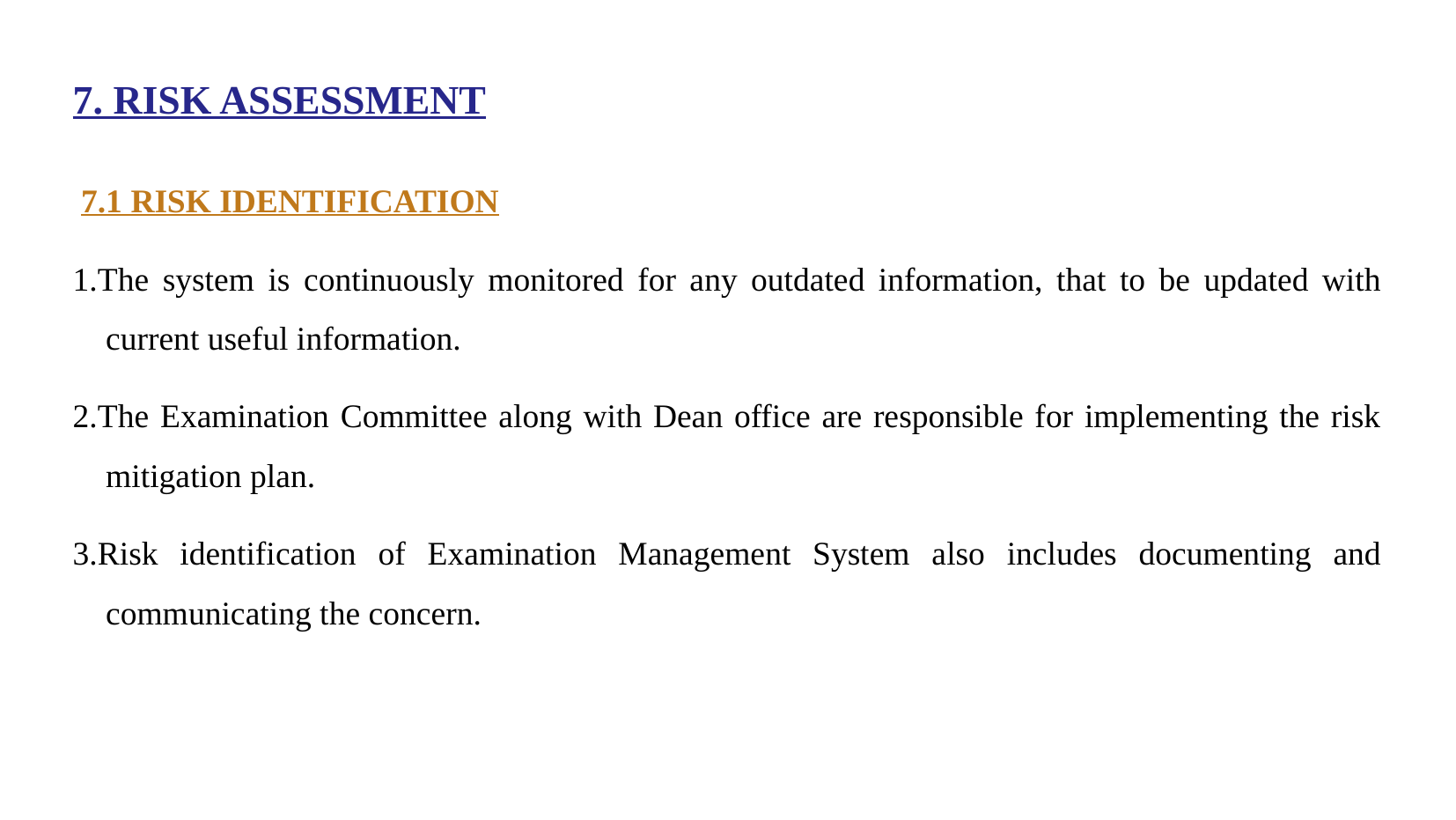

# 7. RISK ASSESSMENT
 7.1 RISK IDENTIFICATION
1.The system is continuously monitored for any outdated information, that to be updated with current useful information.
2.The Examination Committee along with Dean office are responsible for implementing the risk mitigation plan.
3.Risk identification of Examination Management System also includes documenting and communicating the concern.